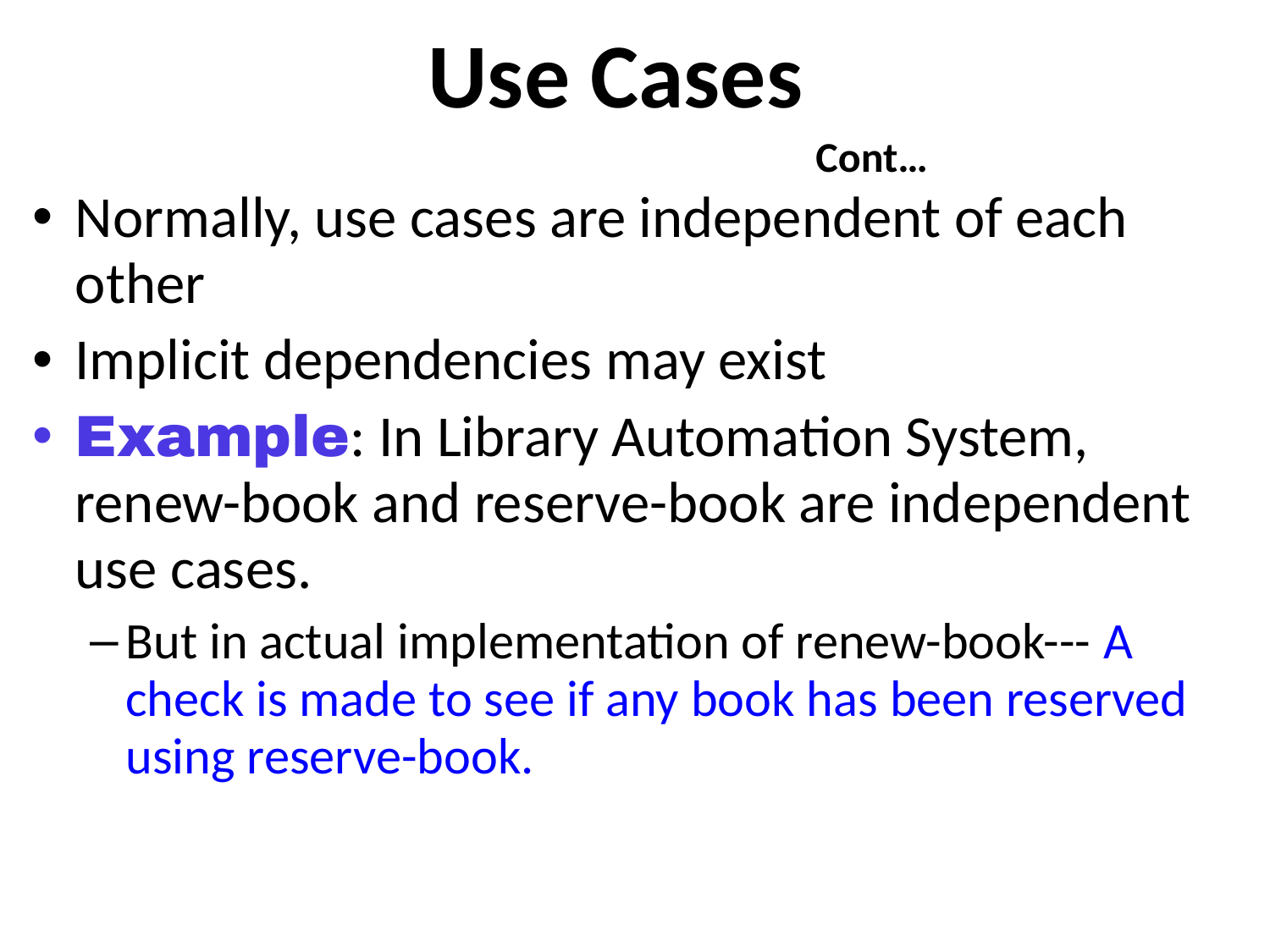

# Use Cases Cont…
Normally, use cases are independent of each other
Implicit dependencies may exist
Example: In Library Automation System, renew-book and reserve-book are independent use cases.
But in actual implementation of renew-book--- A check is made to see if any book has been reserved using reserve-book.